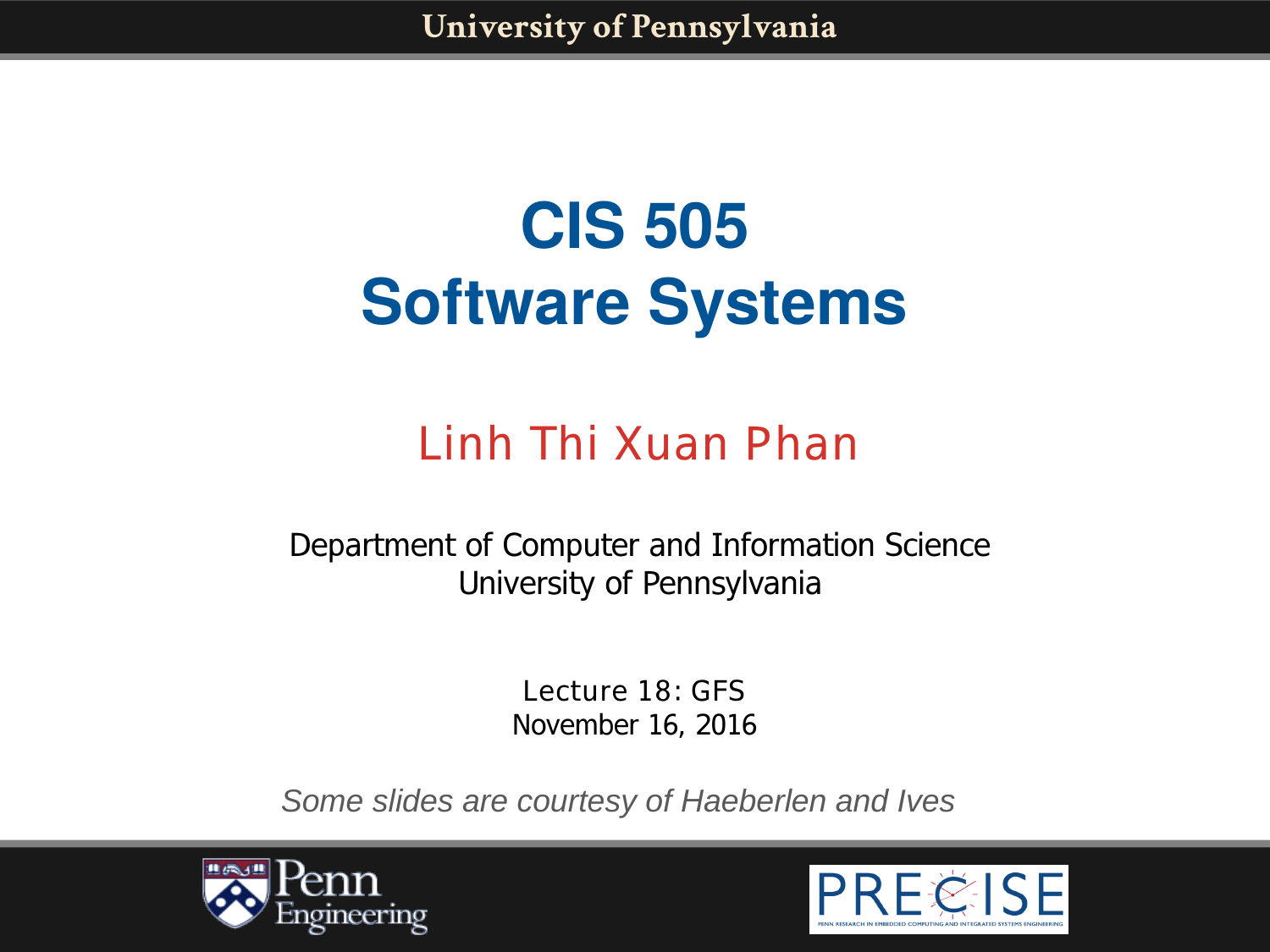

# CIS 505 Software Systems
Lecture 18: GFS
November 16, 2016
Some slides are courtesy of Haeberlen and Ives